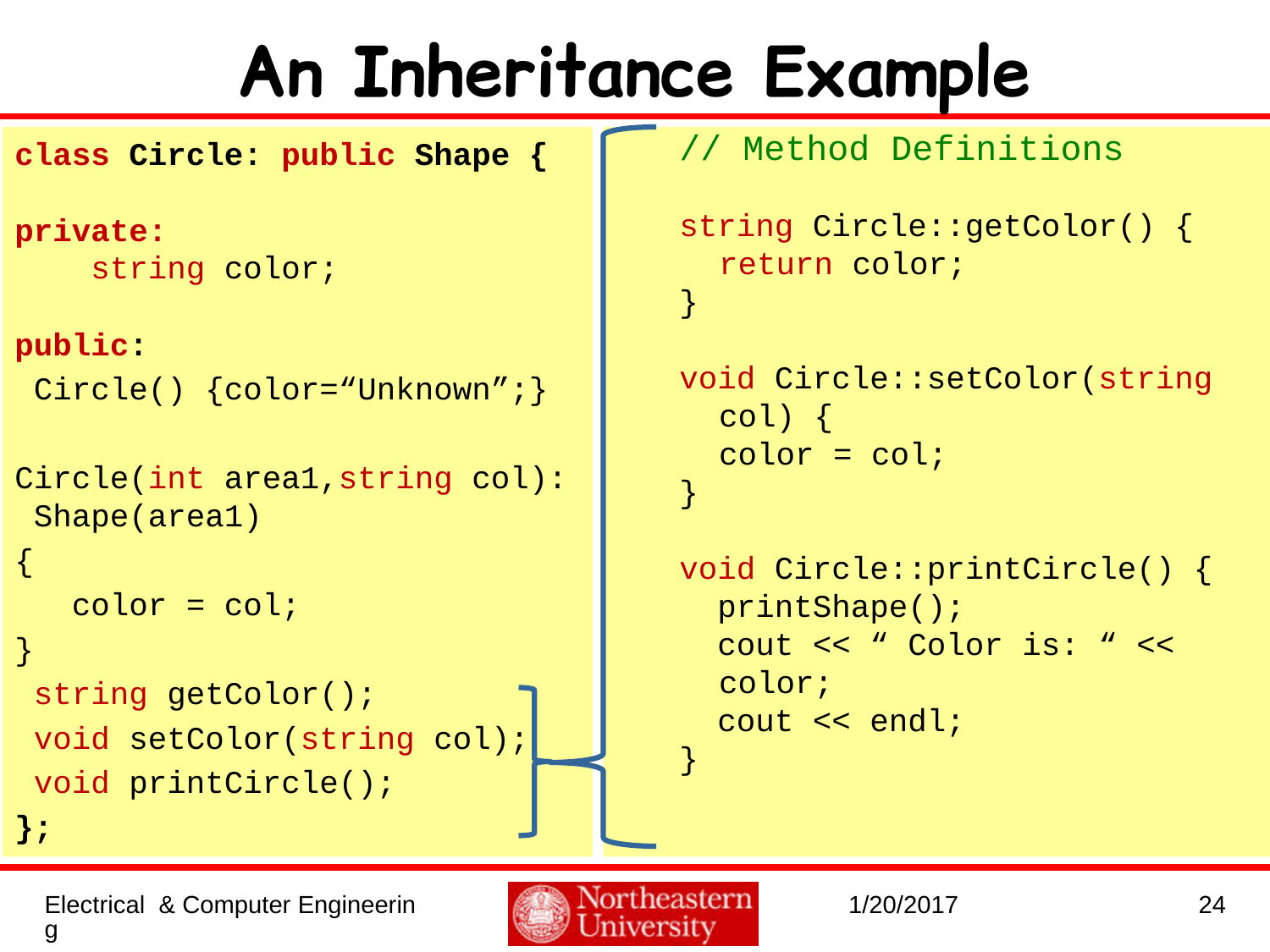

# An Inheritance Example
class Circle: public Shape {

private:
    string color;

public:
 Circle() {color=“Unknown”;}

Circle(int area1,string col):  Shape(area1)
{
   color = col;
}
 string getColor();
 void setColor(string col);
 void printCircle();
};

// Method Definitions

string Circle::getColor() {
	return color;
}

void Circle::setColor(string col) {
	color = col;
}

void Circle::printCircle() {
  printShape();
  cout << “ Color is: “ << color;
  cout << endl;
}

Electrical  & Computer Engineering
1/20/2017
24